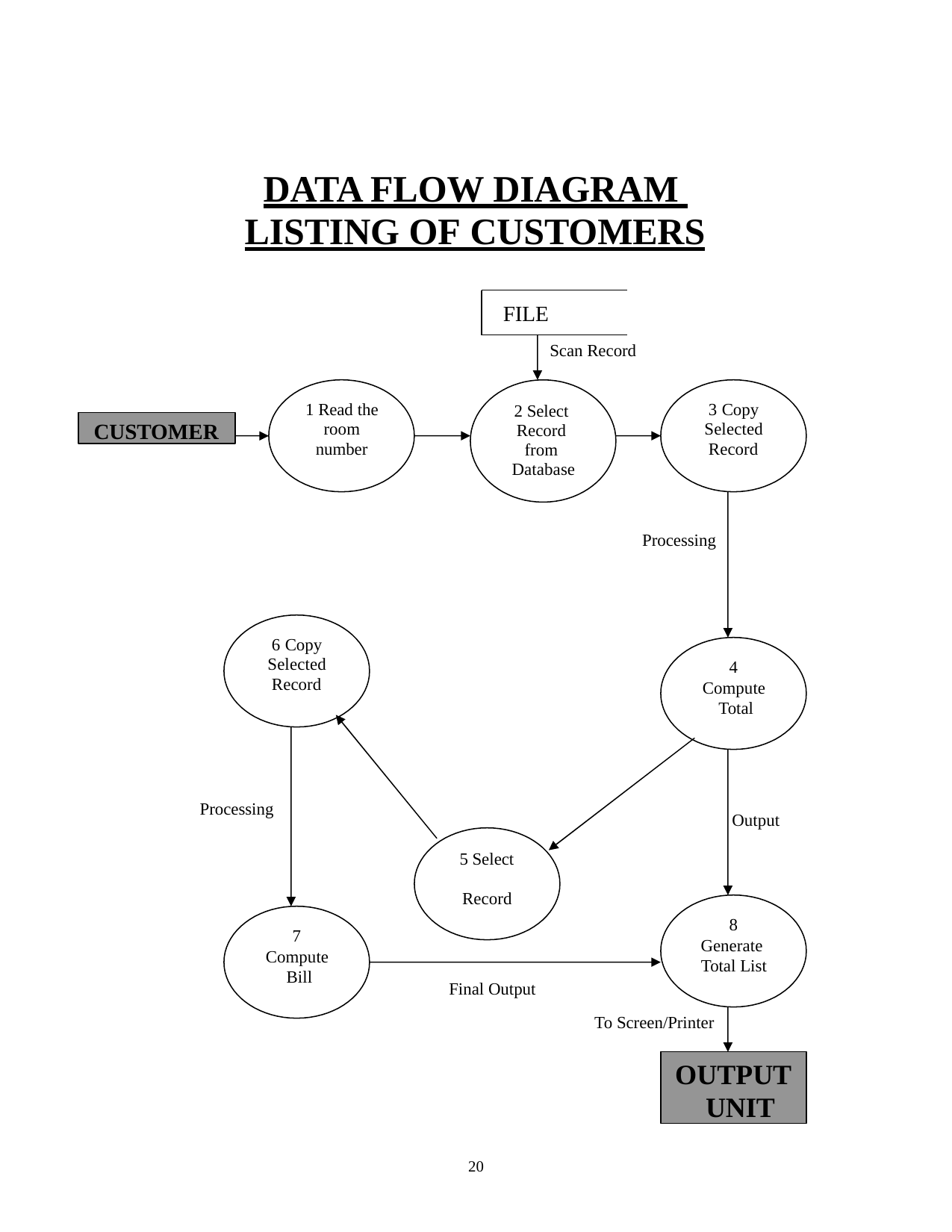

# DATA FLOW DIAGRAM  LISTING OF CUSTOMERS

FILE
Scan Record

1 Read the  room  number
3 Copy  Selected  Record
2 Select  Record  from  Database
CUSTOMER

Processing

6 Copy  Selected  Record

4
Compute  Total
Processing
Output

5 Select  Record

8
Generate  Total List
7
Compute  Bill
Final Output
To Screen/Printer
OUTPUT  UNIT
20